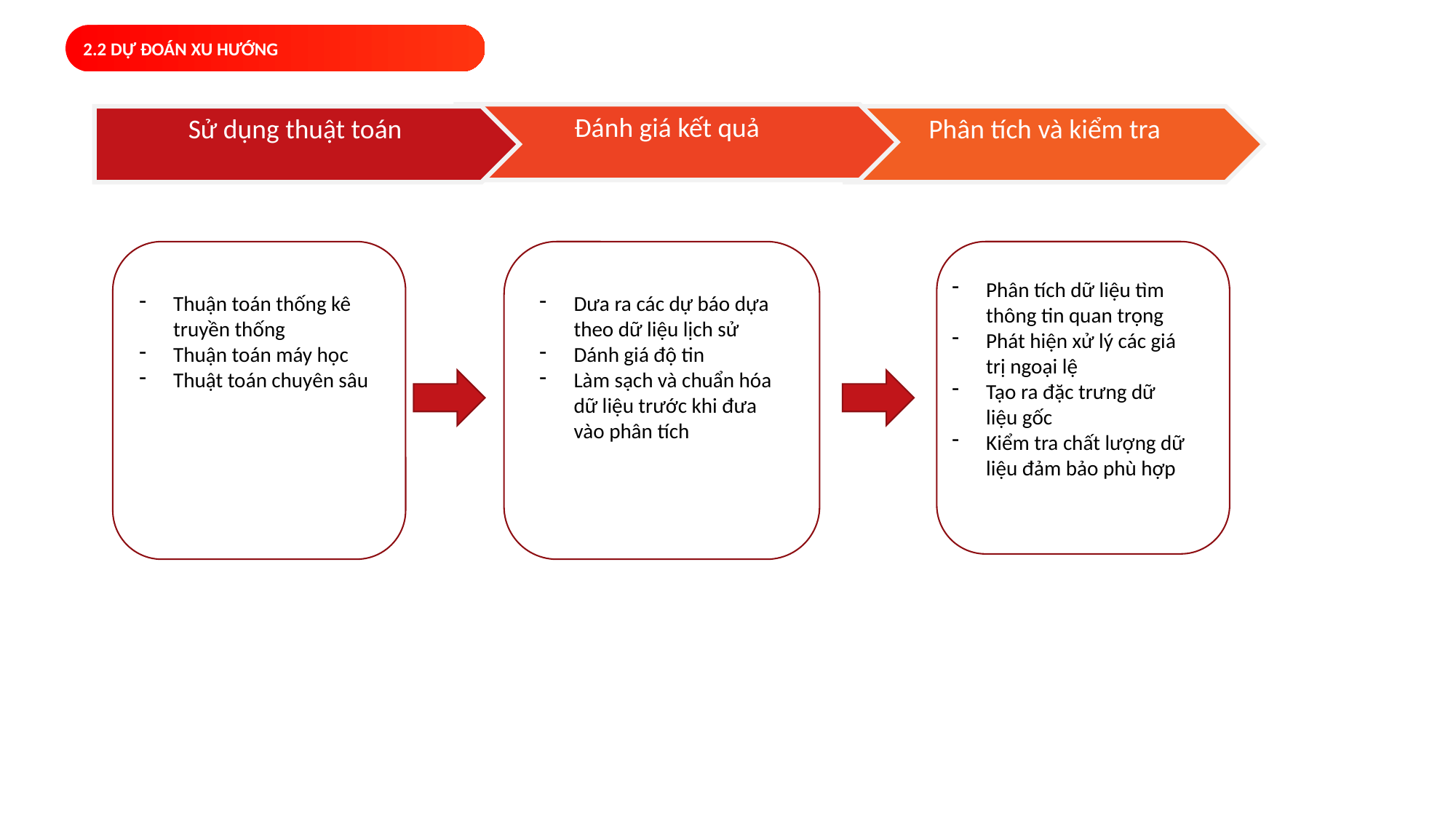

2.2 DỰ ĐOÁN XU HƯỚNG
Đánh giá kết quả
Sử dụng thuật toán
Phân tích và kiểm tra

Phân tích dữ liệu tìm thông tin quan trọng
Phát hiện xử lý các giá trị ngoại lệ
Tạo ra đặc trưng dữ liệu gốc
Kiểm tra chất lượng dữ liệu đảm bảo phù hợp

Thuận toán thống kê truyền thống
Thuận toán máy học
Thuật toán chuyên sâu

Dưa ra các dự báo dựa theo dữ liệu lịch sử
Dánh giá độ tin
Làm sạch và chuẩn hóa dữ liệu trước khi đưa vào phân tích